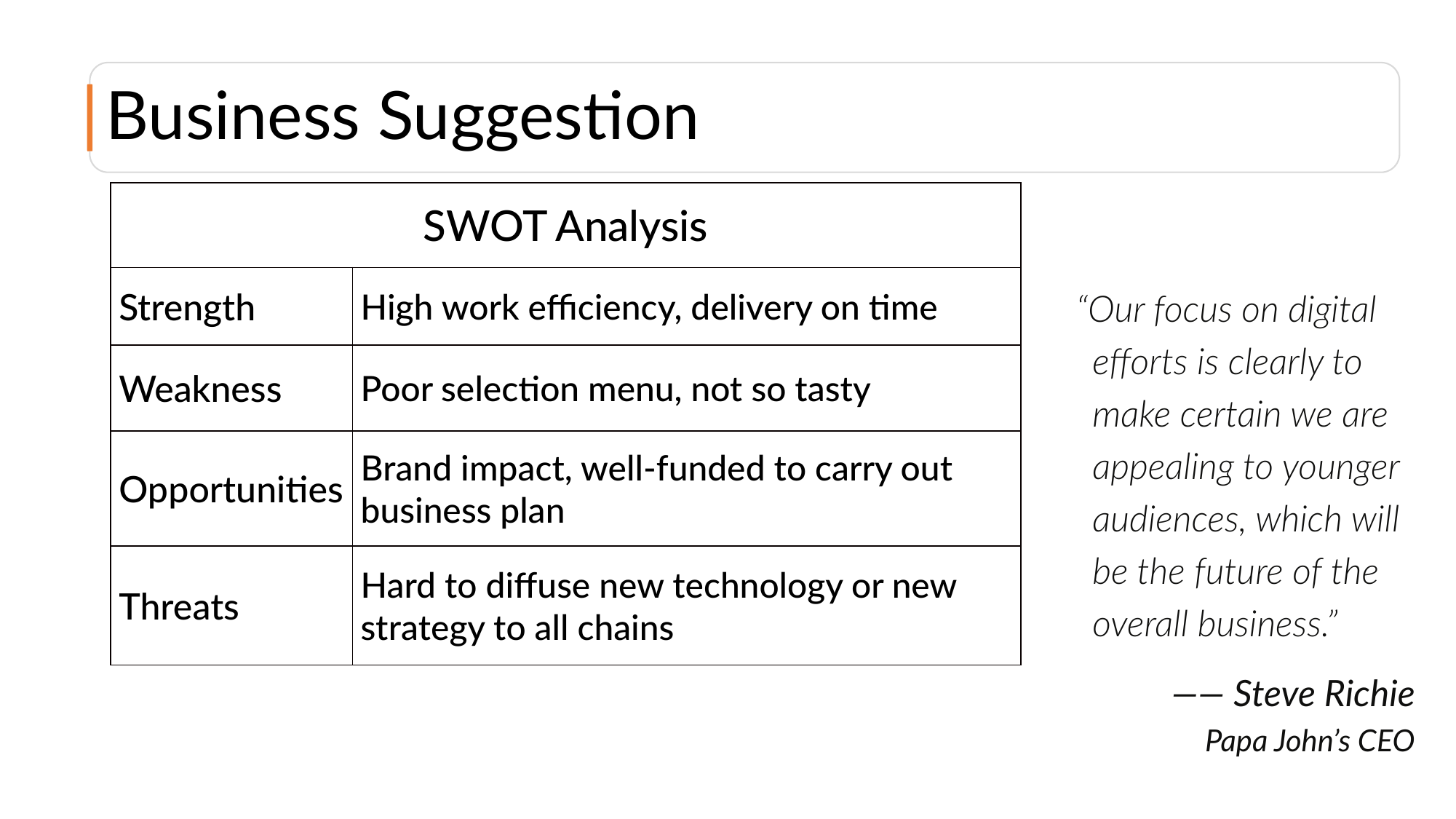

# Business Suggestion

| SWOT Analysis |  |
| --- | --- |
| Strength | High work efficiency, delivery on time |
| Weakness | Poor selection menu, not so tasty |
| Opportunities | Brand impact, well-funded to carry out business plan |
| Threats | Hard to diffuse new technology or new strategy to all chains |
“Our focus on digital efforts is clearly to make certain we are appealing to younger audiences, which will be the future of the overall business.”
—— Steve Richie
Papa John’s CEO